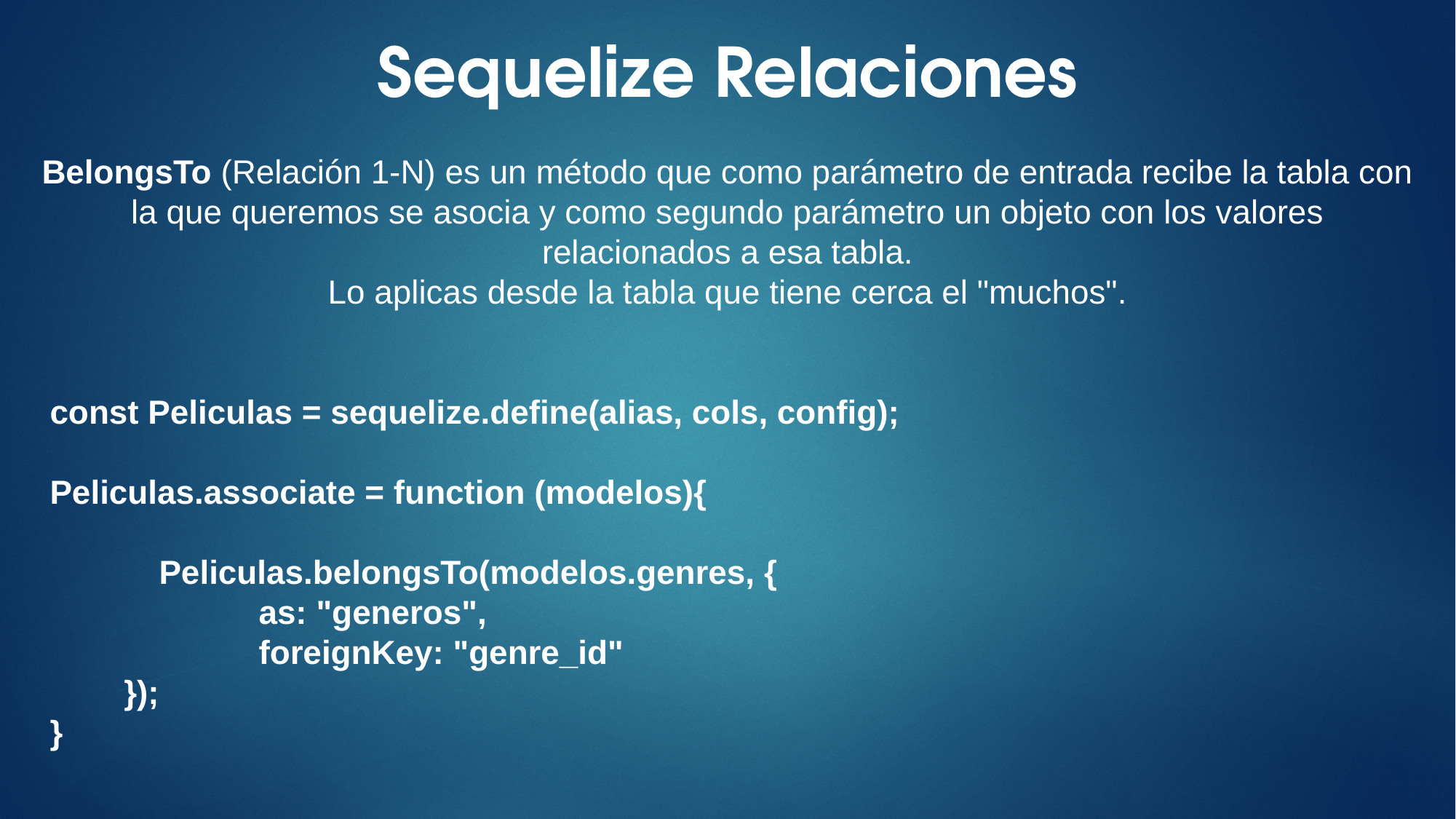

Sequelize Relaciones

BelongsTo (Relación 1-N) es un método que como parámetro de entrada recibe la tabla con la que queremos se asocia y como segundo parámetro un objeto con los valores relacionados a esa tabla.
Lo aplicas desde la tabla que tiene cerca el "muchos".

 const Peliculas = sequelize.define(alias, cols, config);

 Peliculas.associate = function (modelos){

	 Peliculas.belongsTo(modelos.genres, {
		as: "generos",
		foreignKey: "genre_id"
         });
 }